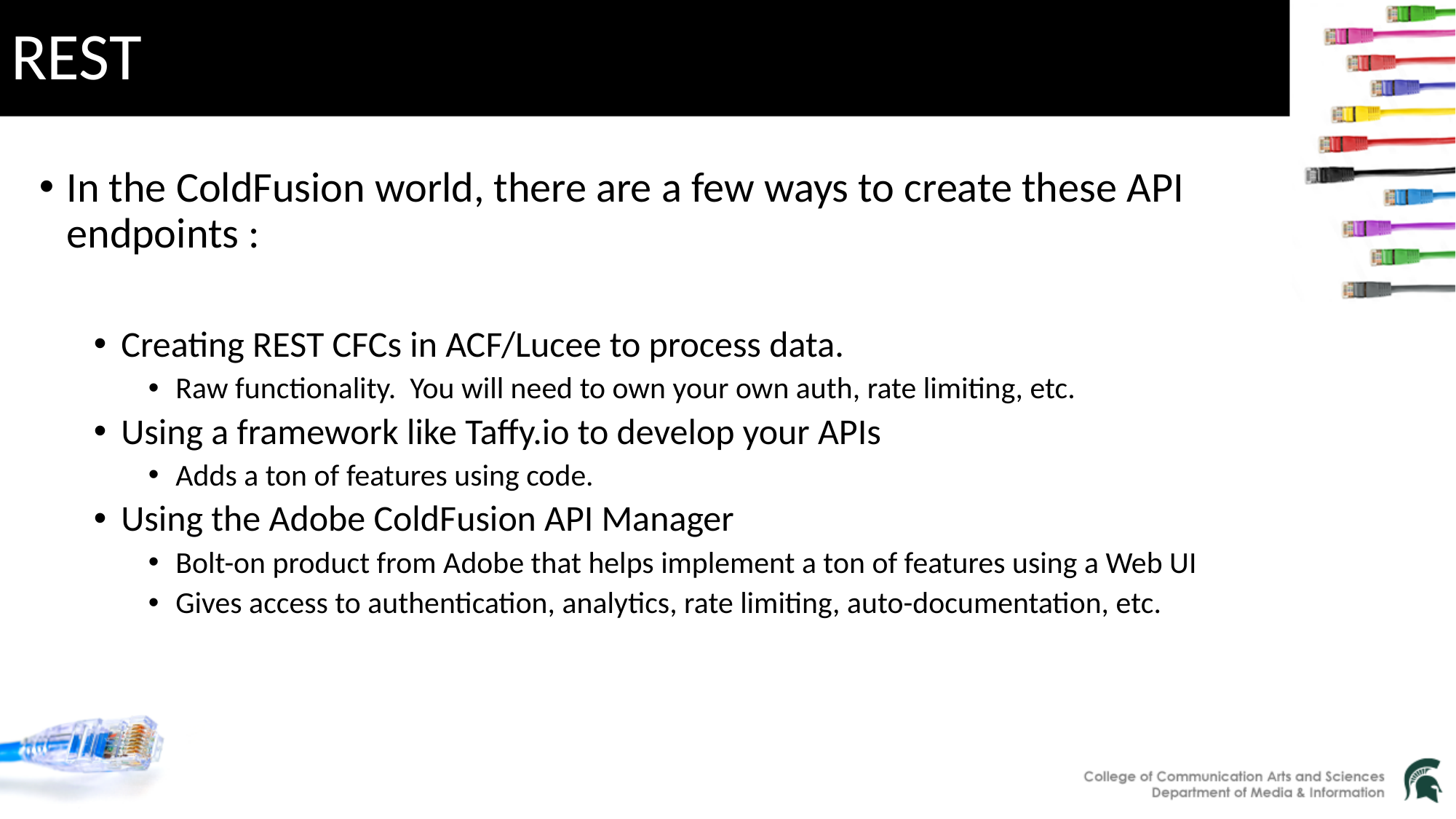

# REST
In the ColdFusion world, there are a few ways to create these API endpoints :

Creating REST CFCs in ACF/Lucee to process data.
Raw functionality.  You will need to own your own auth, rate limiting, etc.
Using a framework like Taffy.io to develop your APIs
Adds a ton of features using code.
Using the Adobe ColdFusion API Manager
Bolt-on product from Adobe that helps implement a ton of features using a Web UI
Gives access to authentication, analytics, rate limiting, auto-documentation, etc.